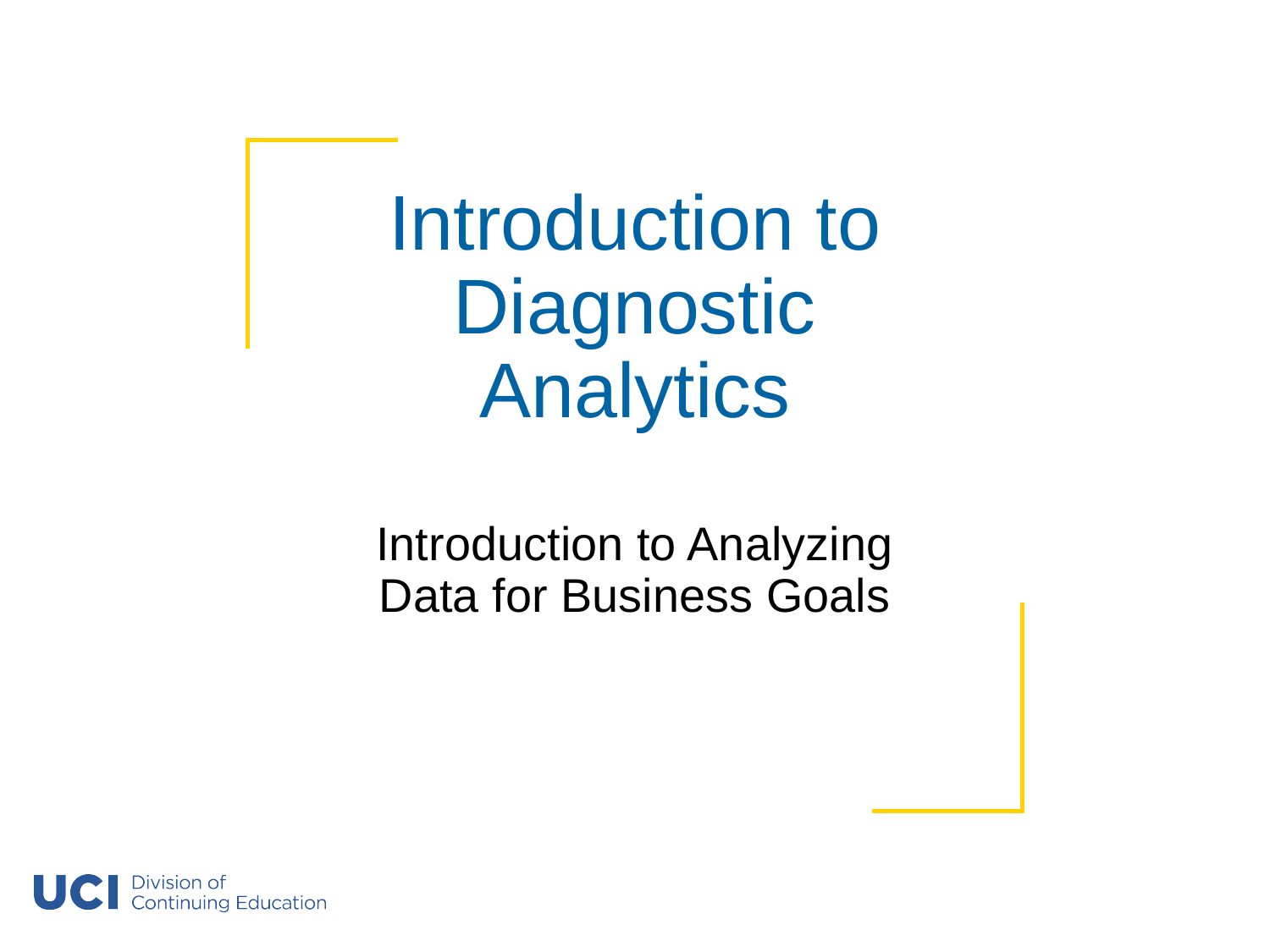

# Introduction to Diagnostic Analytics

Introduction to Analyzing Data for Business Goals